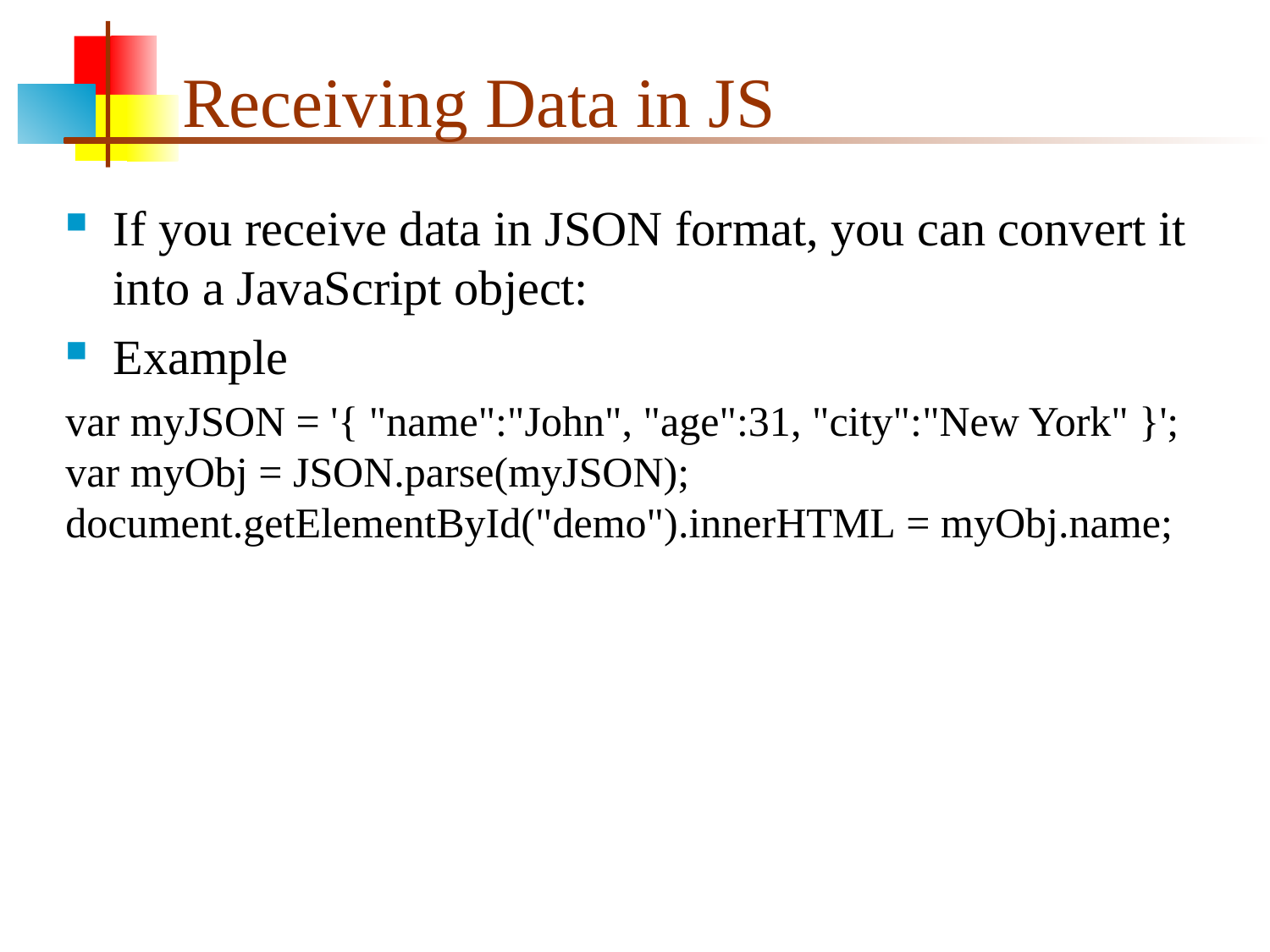

# Receiving Data in JS
If you receive data in JSON format, you can convert it into a JavaScript object:
Example
var myJSON = '{ "name":"John", "age":31, "city":"New York" }';
var myObj = JSON.parse(myJSON);
document.getElementById("demo").innerHTML = myObj.name;